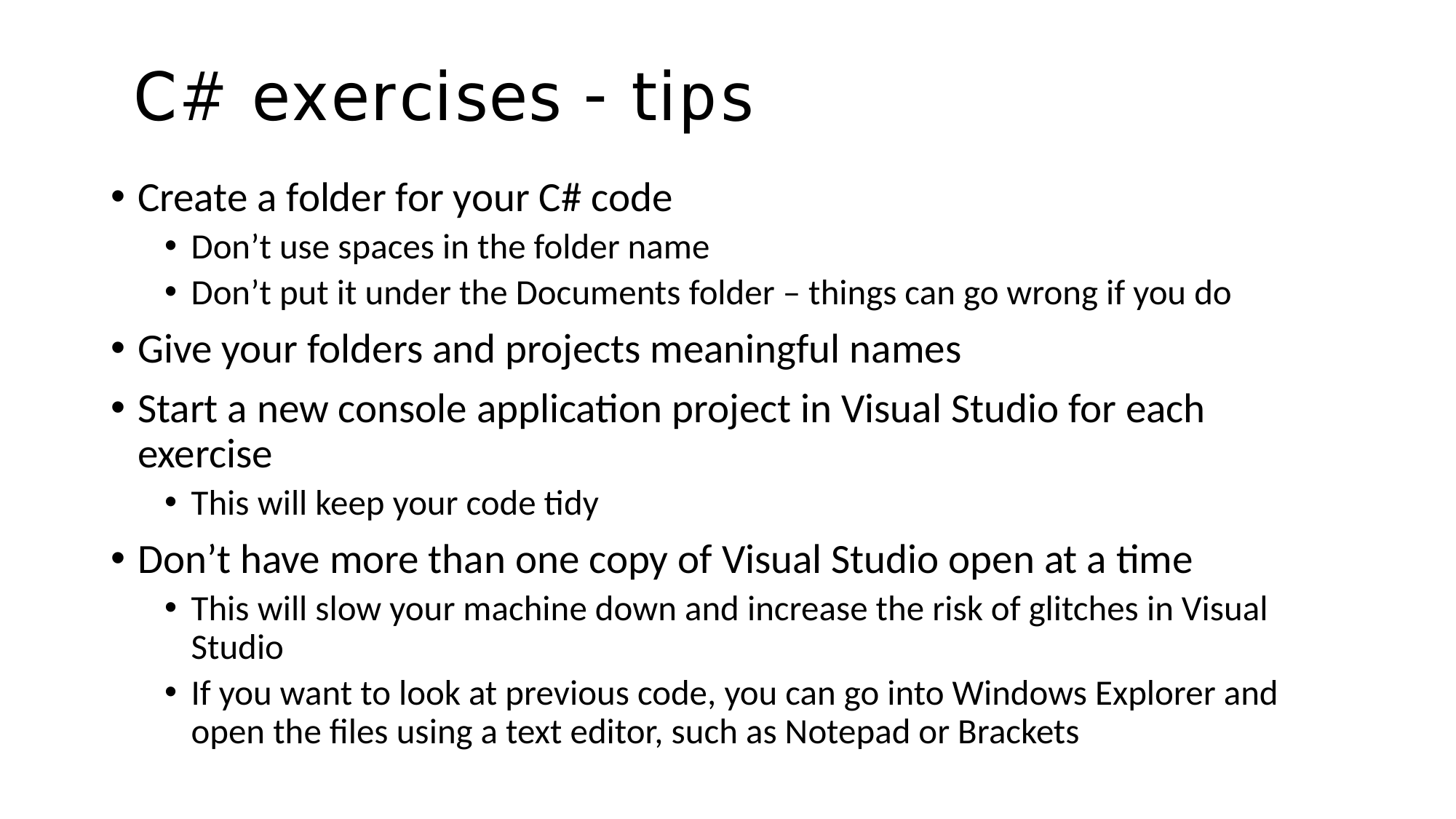

# C# exercises - tips
Create a folder for your C# code
Don’t use spaces in the folder name
Don’t put it under the Documents folder – things can go wrong if you do
Give your folders and projects meaningful names
Start a new console application project in Visual Studio for each exercise
This will keep your code tidy
Don’t have more than one copy of Visual Studio open at a time
This will slow your machine down and increase the risk of glitches in Visual Studio
If you want to look at previous code, you can go into Windows Explorer and open the files using a text editor, such as Notepad or Brackets